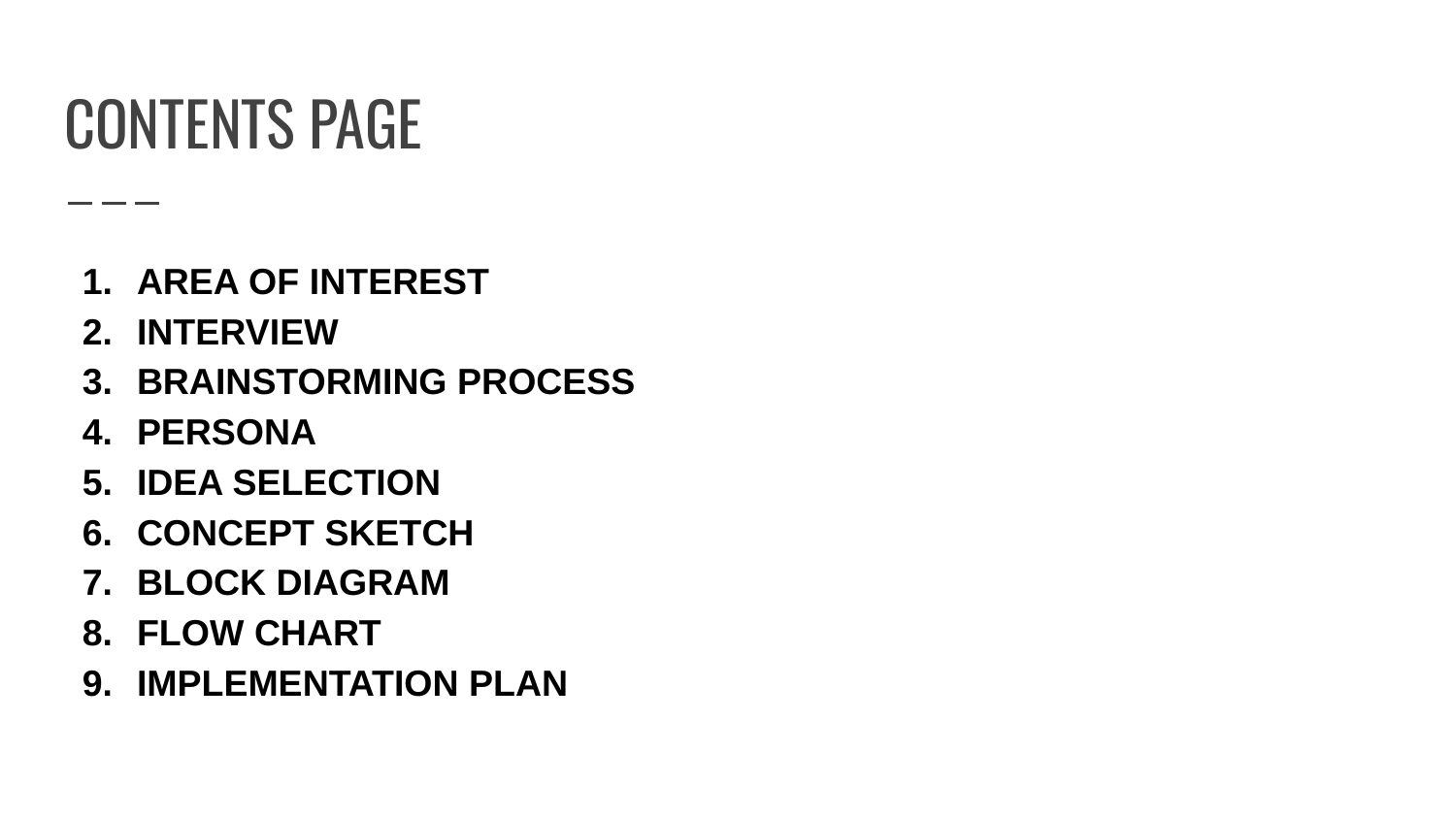

# CONTENTS PAGE
AREA OF INTEREST
INTERVIEW
BRAINSTORMING PROCESS
PERSONA
IDEA SELECTION
CONCEPT SKETCH
BLOCK DIAGRAM
FLOW CHART
IMPLEMENTATION PLAN